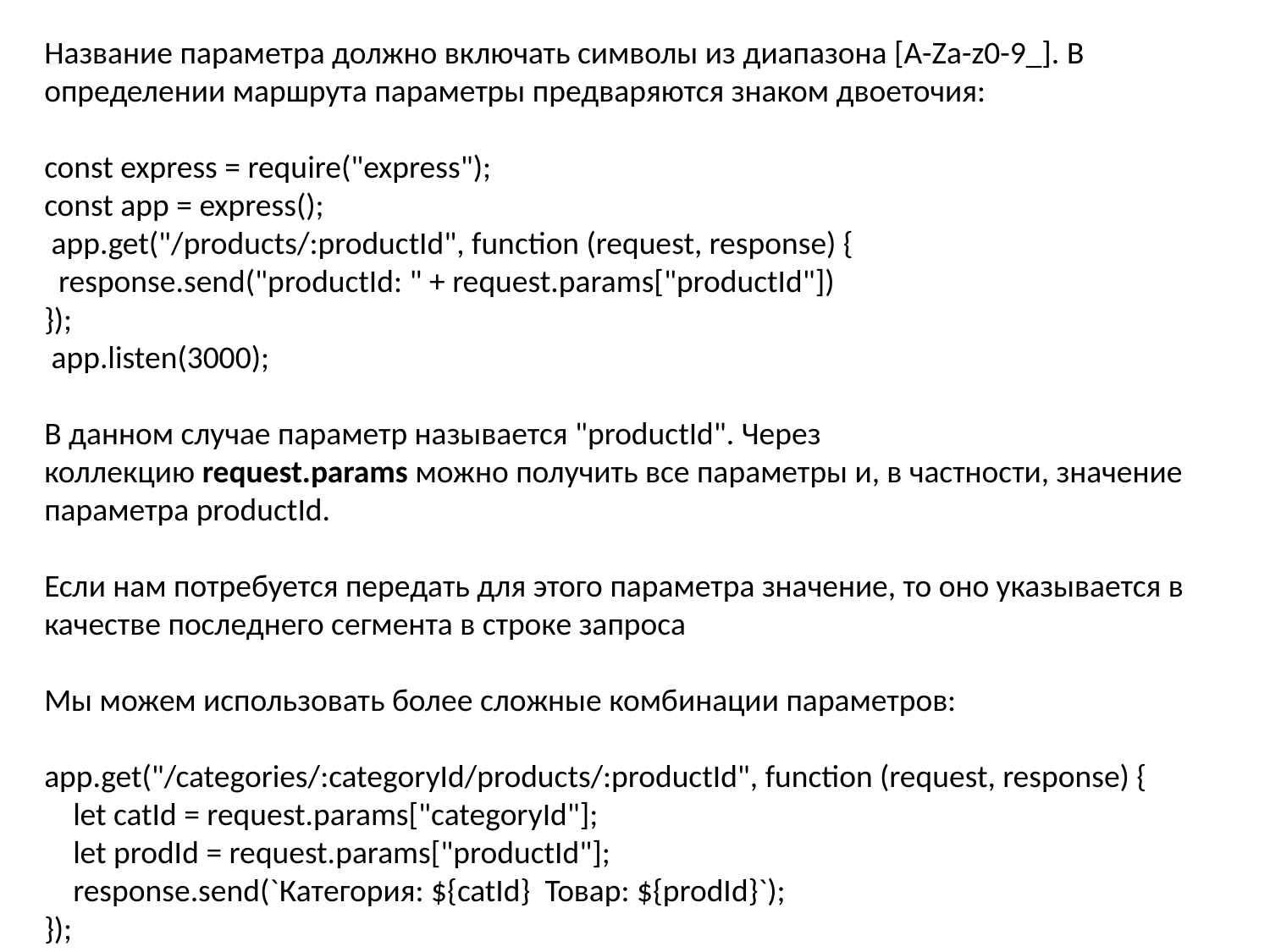

Название параметра должно включать символы из диапазона [A-Za-z0-9_]. В определении маршрута параметры предваряются знаком двоеточия:

const express = require("express");
const app = express();
 app.get("/products/:productId", function (request, response) {
  response.send("productId: " + request.params["productId"])
});
 app.listen(3000);

В данном случае параметр называется "productId". Через коллекцию request.params можно получить все параметры и, в частности, значение параметра productId.

Если нам потребуется передать для этого параметра значение, то оно указывается в качестве последнего сегмента в строке запроса

Мы можем использовать более сложные комбинации параметров:

app.get("/categories/:categoryId/products/:productId", function (request, response) {
    let catId = request.params["categoryId"];
    let prodId = request.params["productId"];
    response.send(`Категория: ${catId}  Товар: ${prodId}`);
});